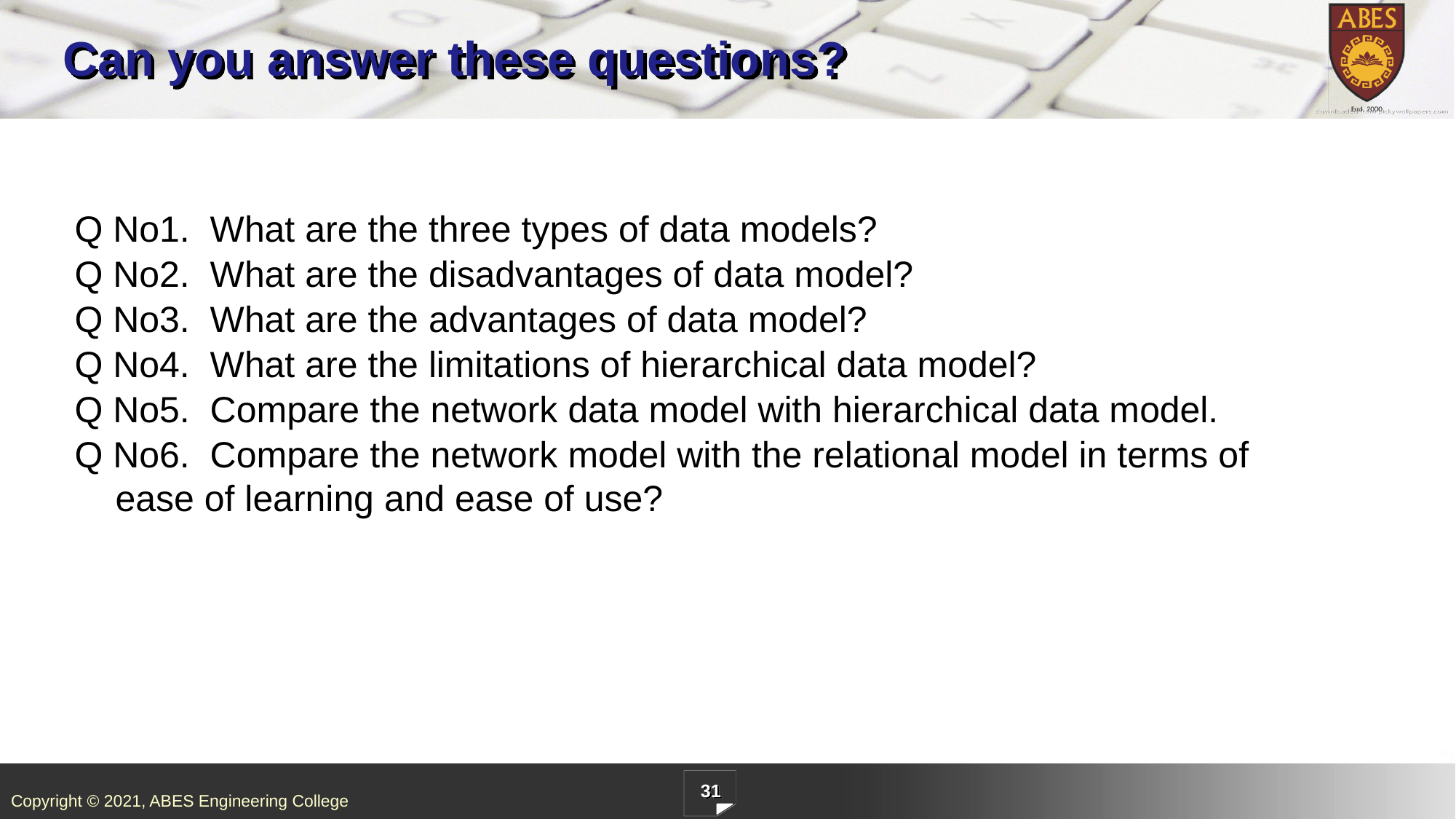

# Can you answer these questions?
Q No1.  What are the three types of data models?
Q No2.  What are the disadvantages of data model?
Q No3.  What are the advantages of data model?
Q No4.  What are the limitations of hierarchical data model?
Q No5.  Compare the network data model with hierarchical data model.
Q No6.  Compare the network model with the relational model in terms of ease of learning and ease of use?
31